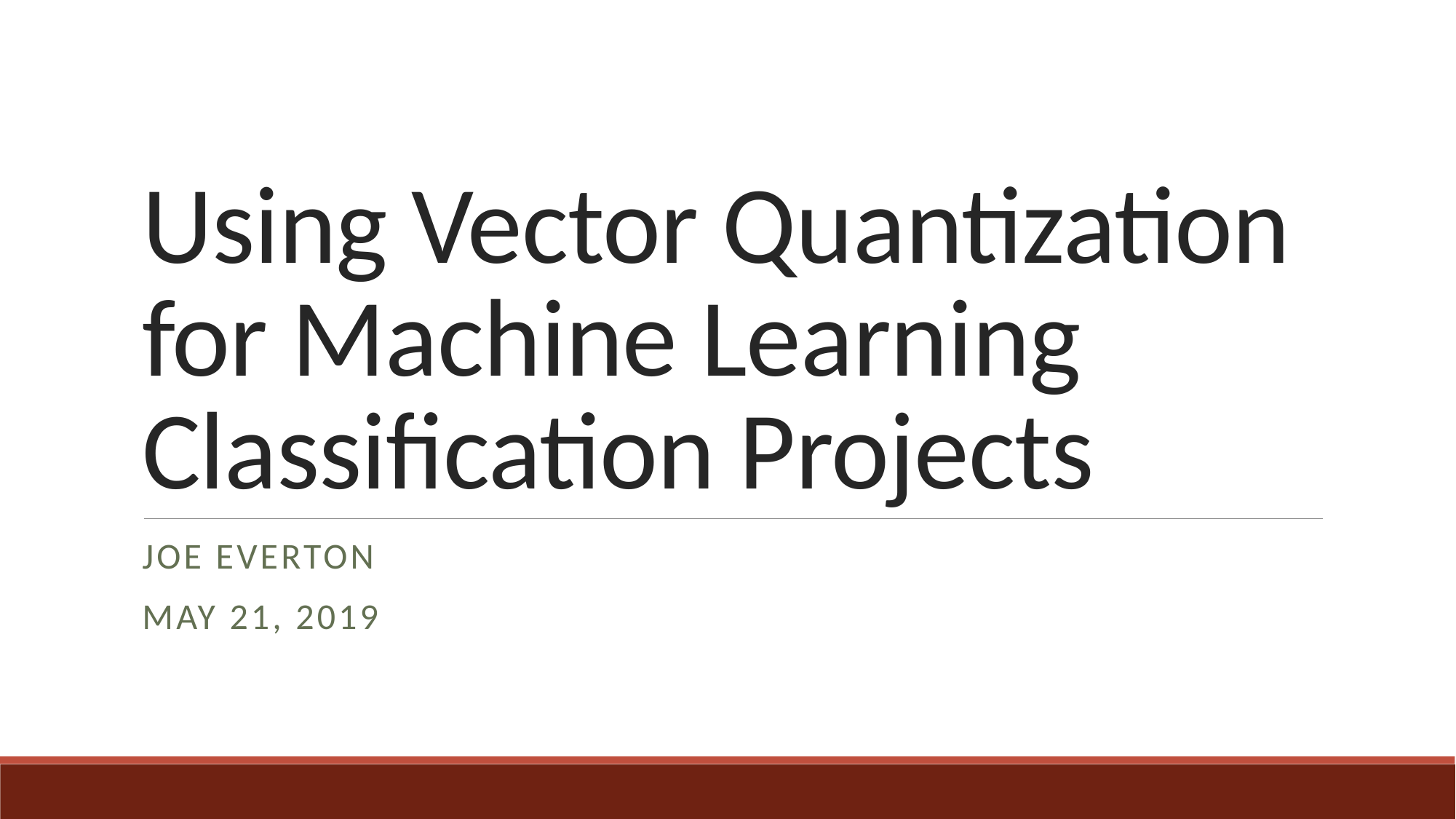

# Using Vector Quantization for Machine Learning Classification Projects
Joe Everton
May 21, 2019